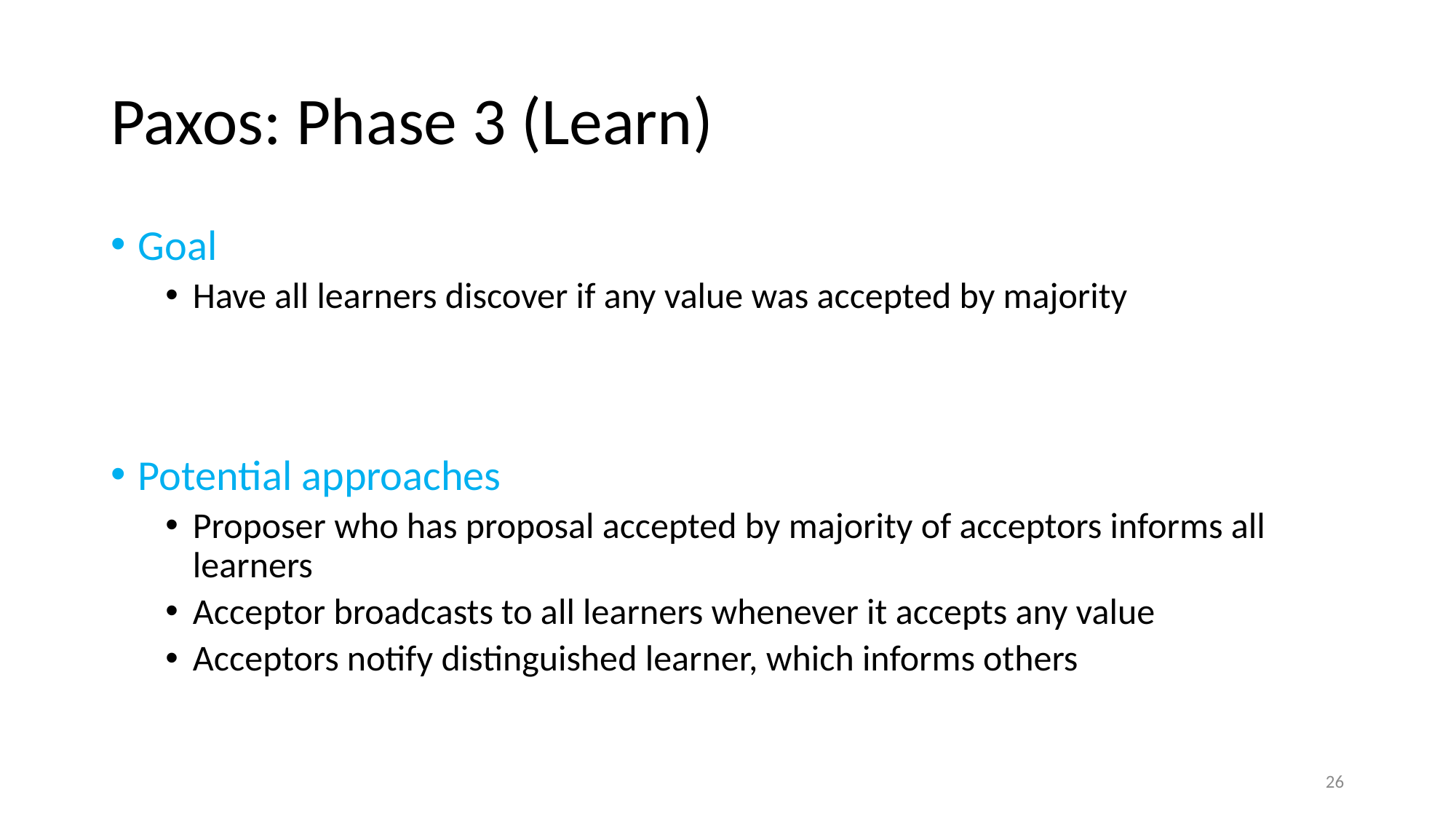

# Paxos: Phase 3 (Learn)
Goal
Have all learners discover if any value was accepted by majority

Potential approaches
Proposer who has proposal accepted by majority of acceptors informs all learners
Acceptor broadcasts to all learners whenever it accepts any value
Acceptors notify distinguished learner, which informs others
26